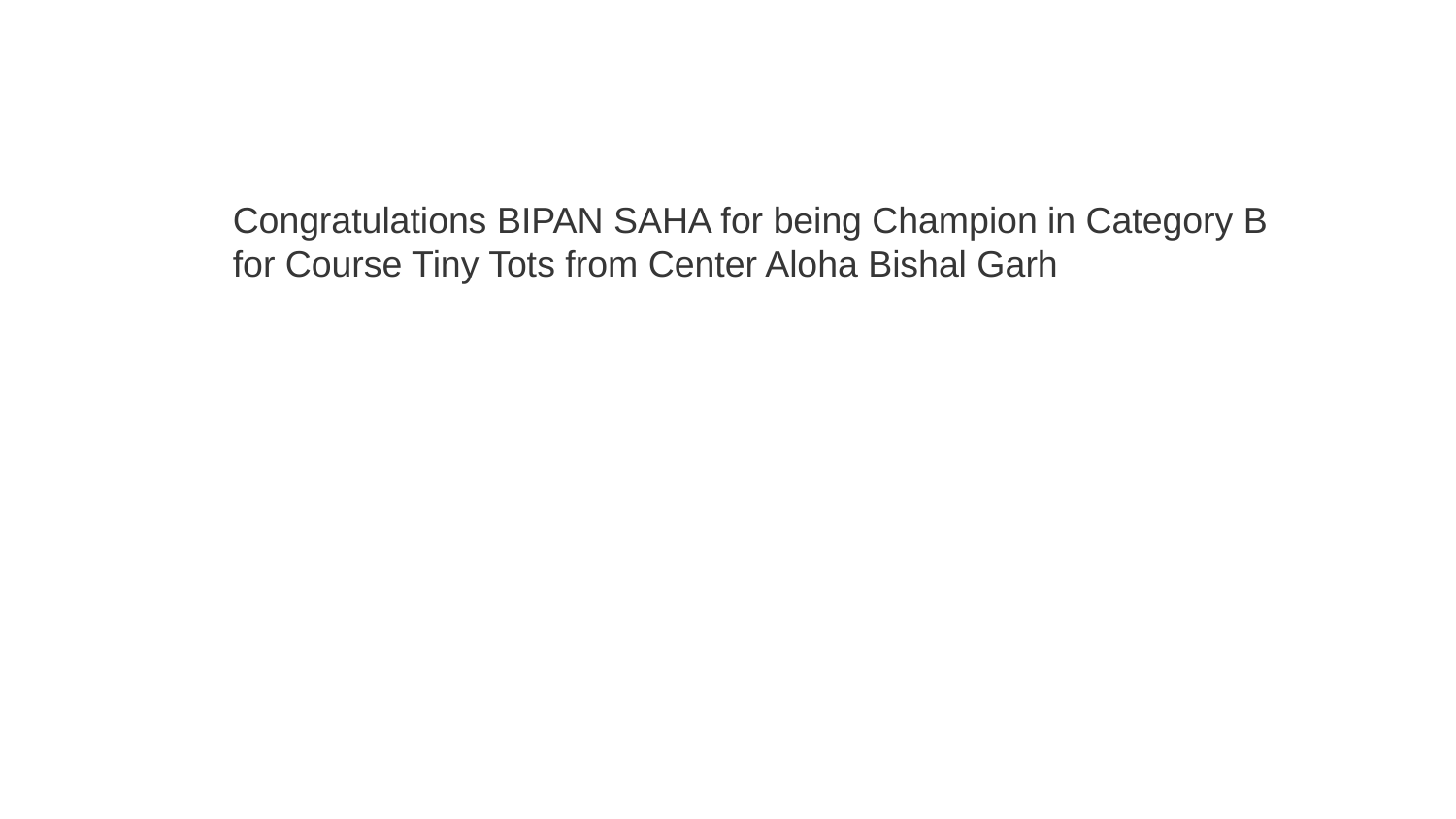

Congratulations BIPAN SAHA for being Champion in Category B for Course Tiny Tots from Center Aloha Bishal Garh